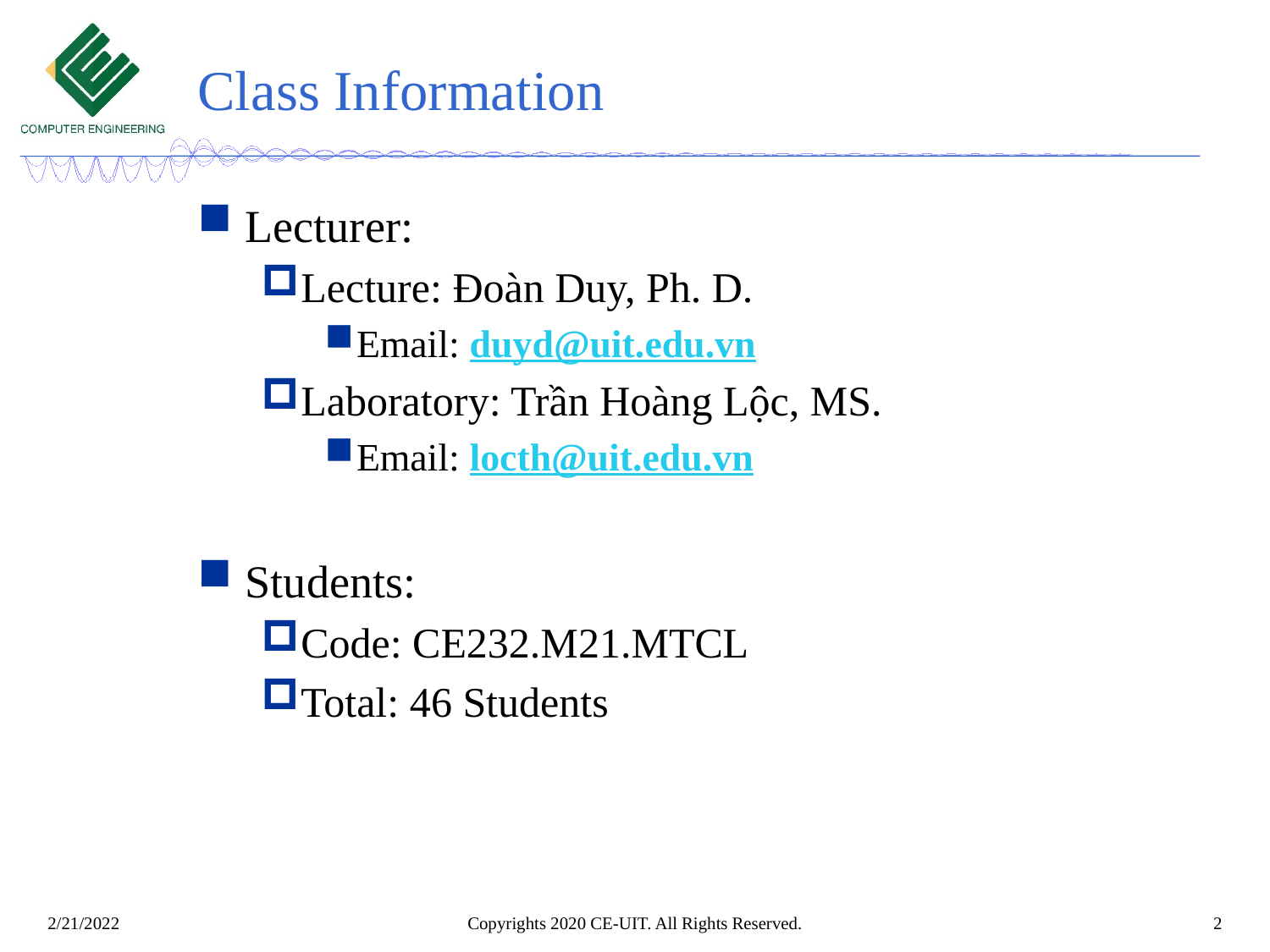

# Class Information
Lecturer:
Lecture: Đoàn Duy, Ph. D.
Email: duyd@uit.edu.vn
Laboratory: Trần Hoàng Lộc, MS.
Email: locth@uit.edu.vn

Students:
Code: CE232.M21.MTCL
Total: 46 Students
Copyrights 2020 CE-UIT. All Rights Reserved.
2
2/21/2022